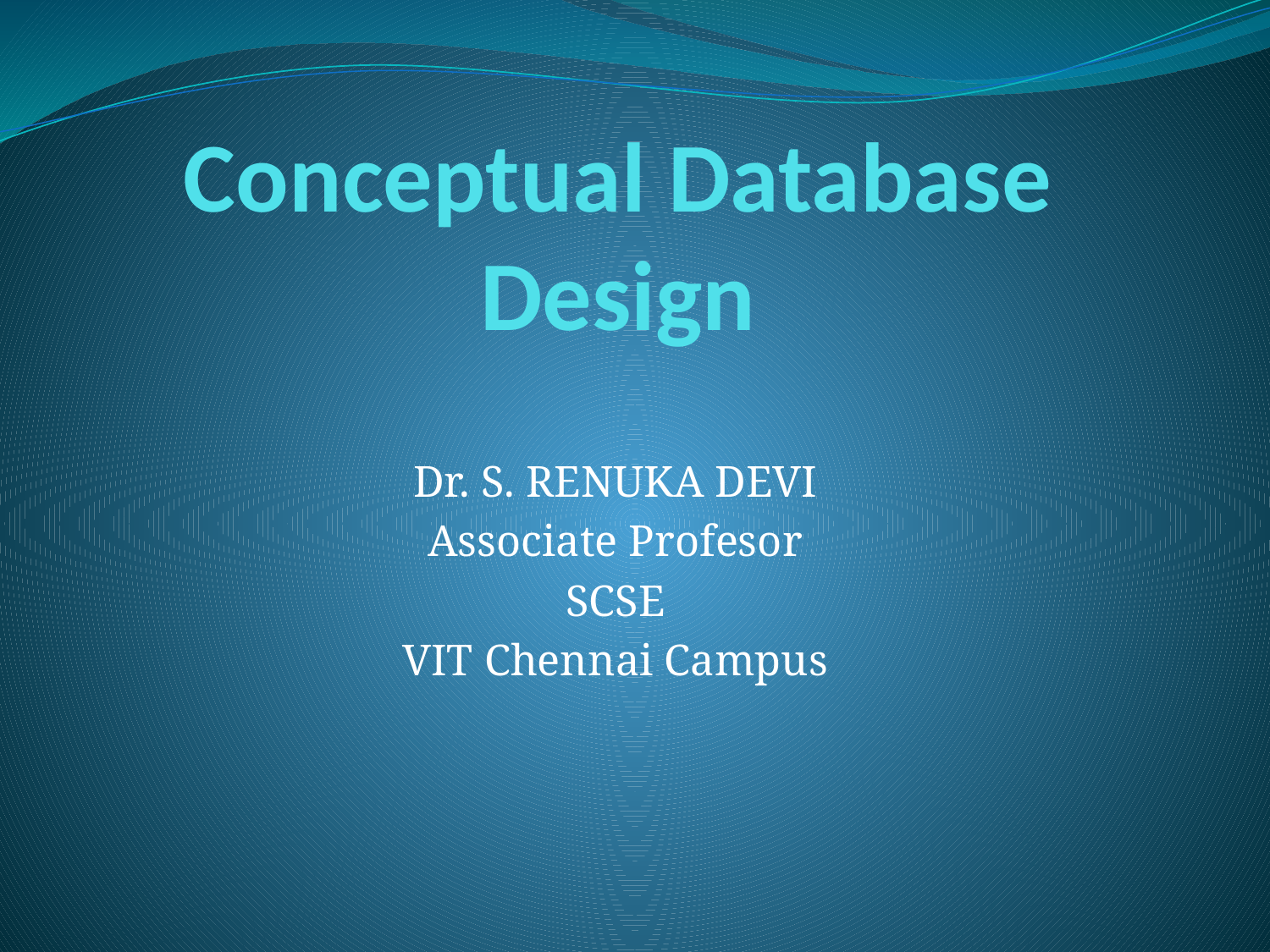

# Conceptual Database Design
Dr. S. RENUKA DEVI
Associate Profesor
SCSE
VIT Chennai Campus